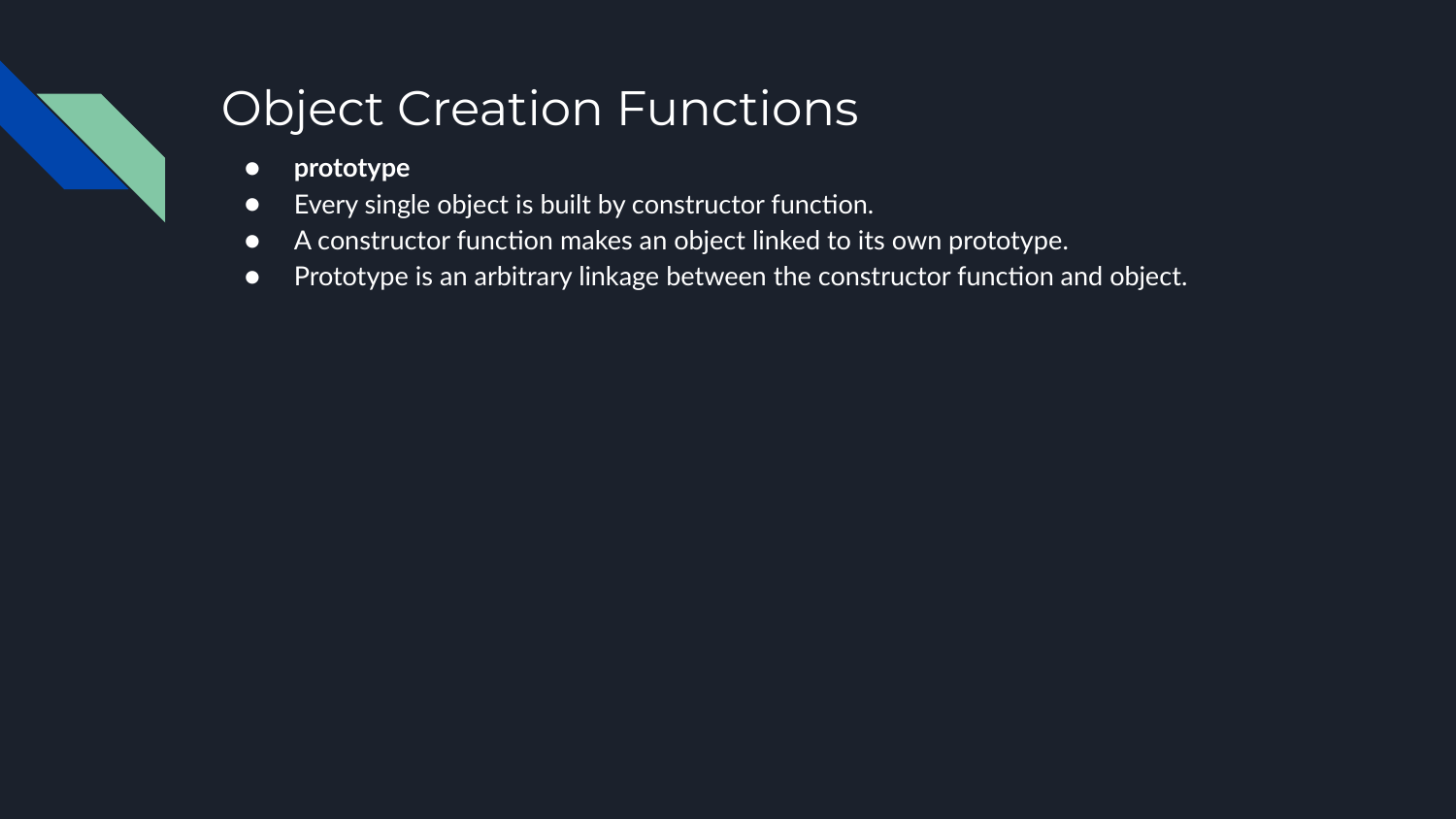

let bike = {name: 'SuperSport', maker:'Ducati', engine:'937cc'};
# Object Creation Functions
prototype
Every single object is built by constructor function.
A constructor function makes an object linked to its own prototype.
Prototype is an arbitrary linkage between the constructor function and object.